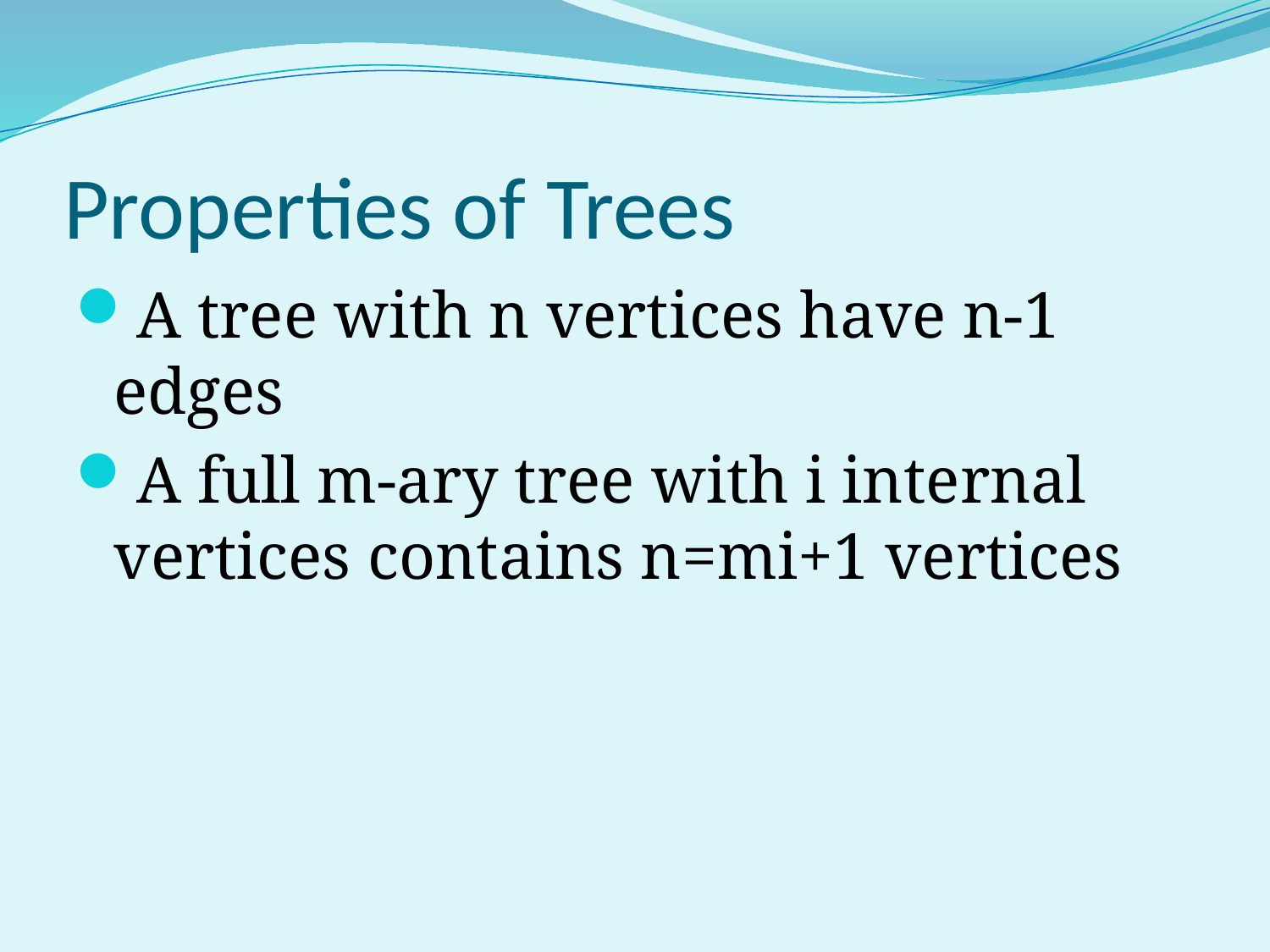

# Properties of Trees
A tree with n vertices have n-1 edges
A full m-ary tree with i internal vertices contains n=mi+1 vertices